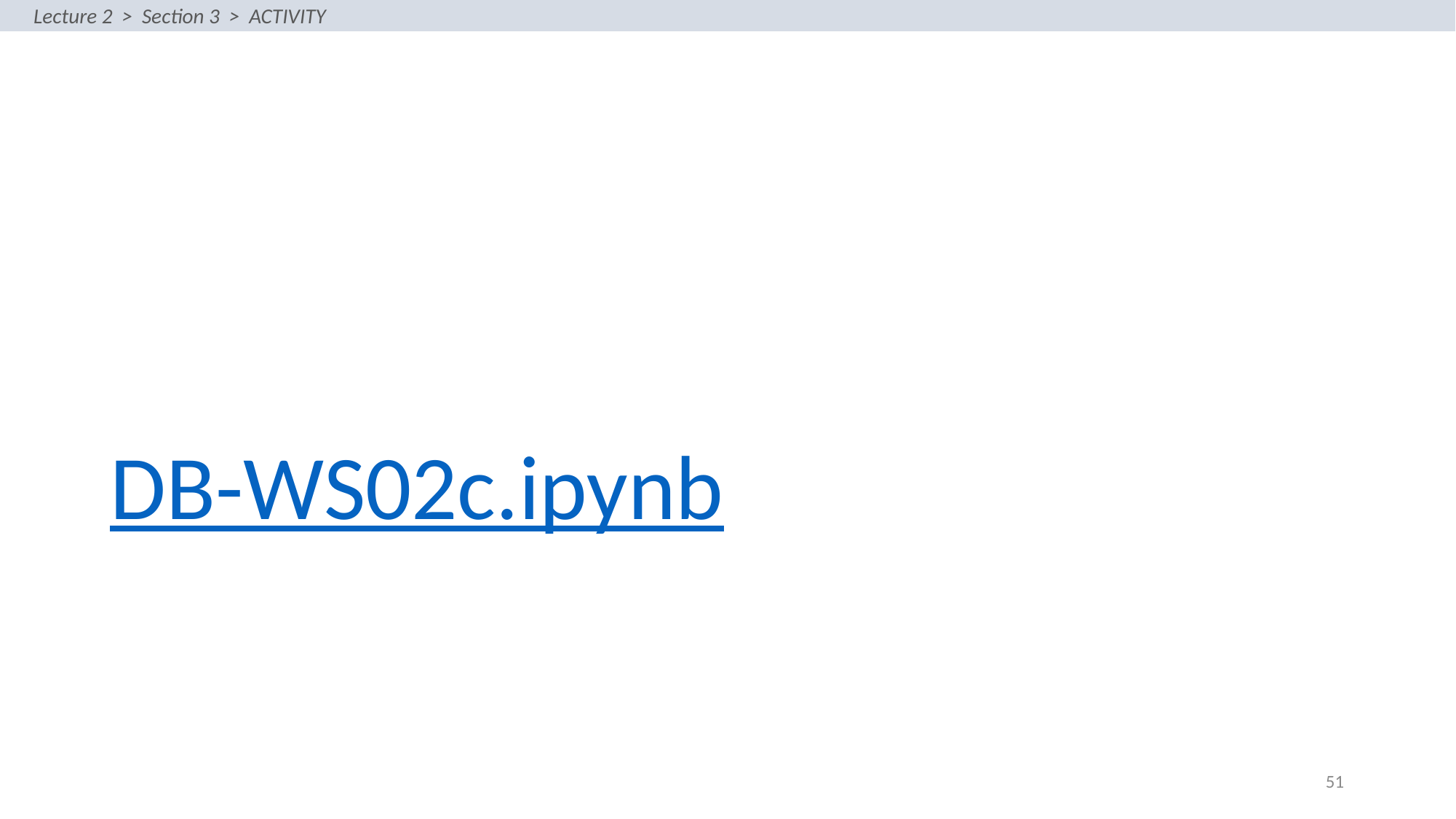

Lecture 2  >  Section 3  >  ACTIVITY
# DB-WS02c.ipynb
51